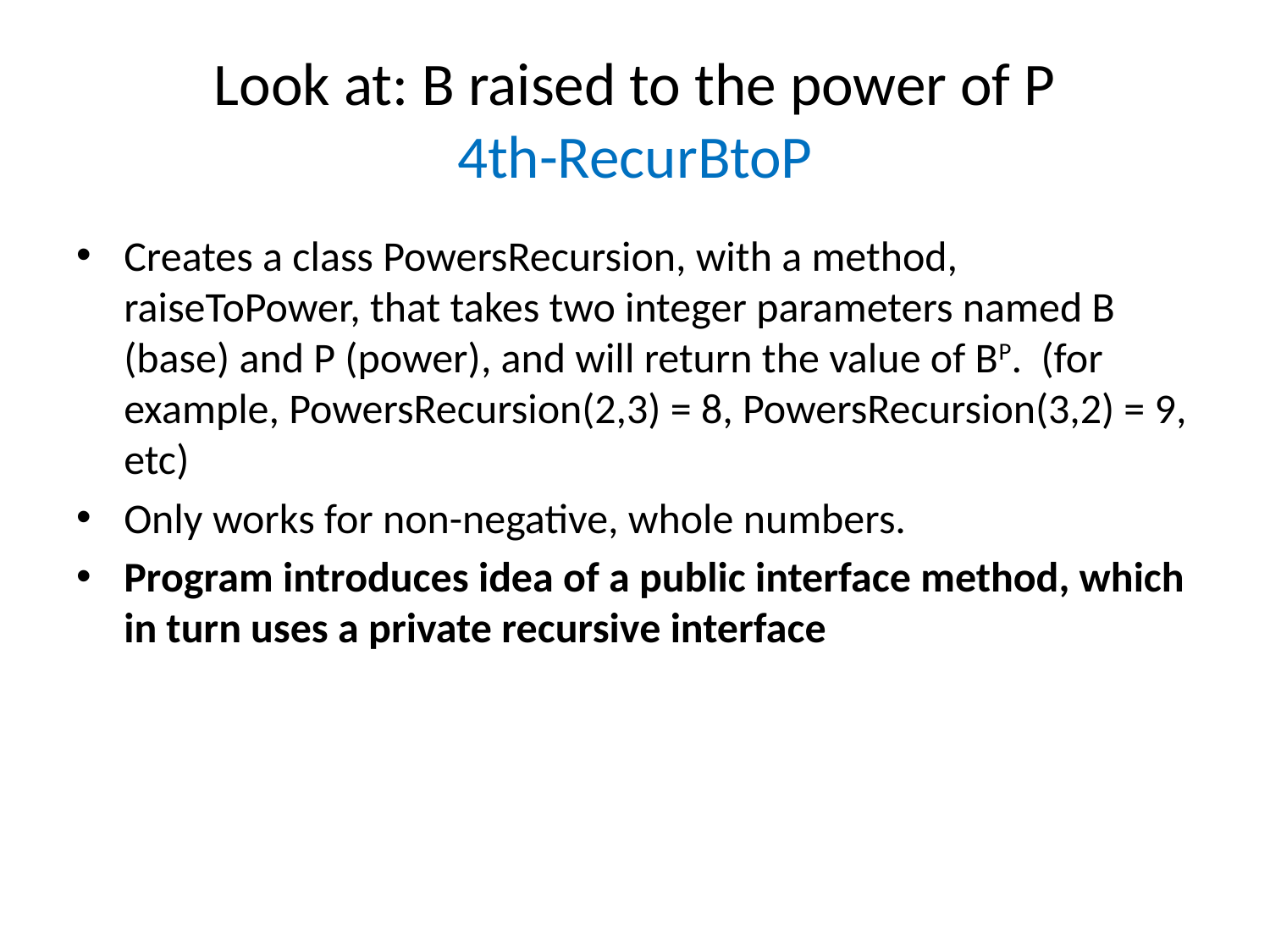

# Look at: B raised to the power of P 4th-RecurBtoP
Creates a class PowersRecursion, with a method, raiseToPower, that takes two integer parameters named B (base) and P (power), and will return the value of BP.  (for example, PowersRecursion(2,3) = 8, PowersRecursion(3,2) = 9, etc)
Only works for non-negative, whole numbers.
Program introduces idea of a public interface method, which in turn uses a private recursive interface